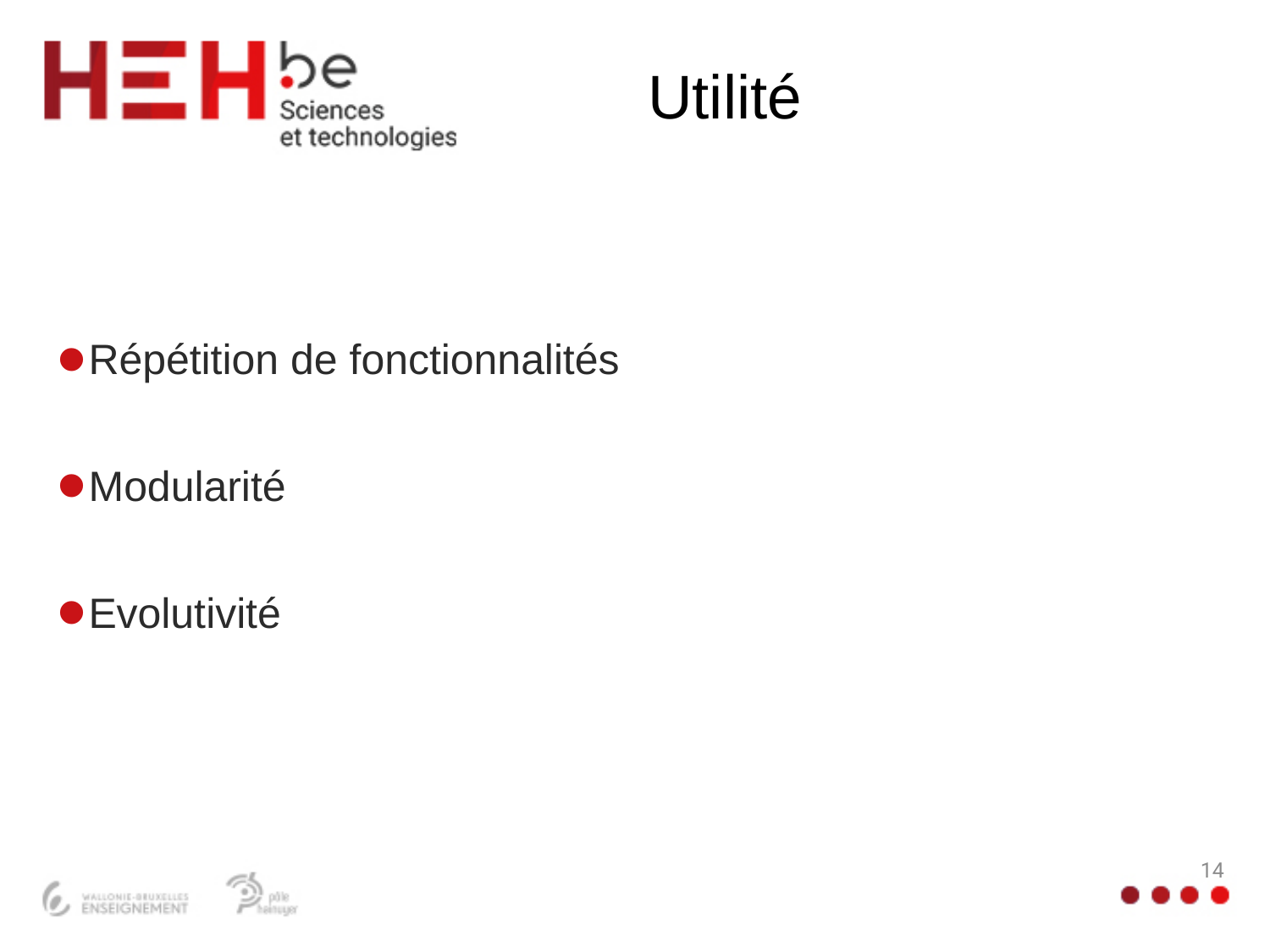

# Utilité

Répétition de fonctionnalités

Modularité

Evolutivité
14